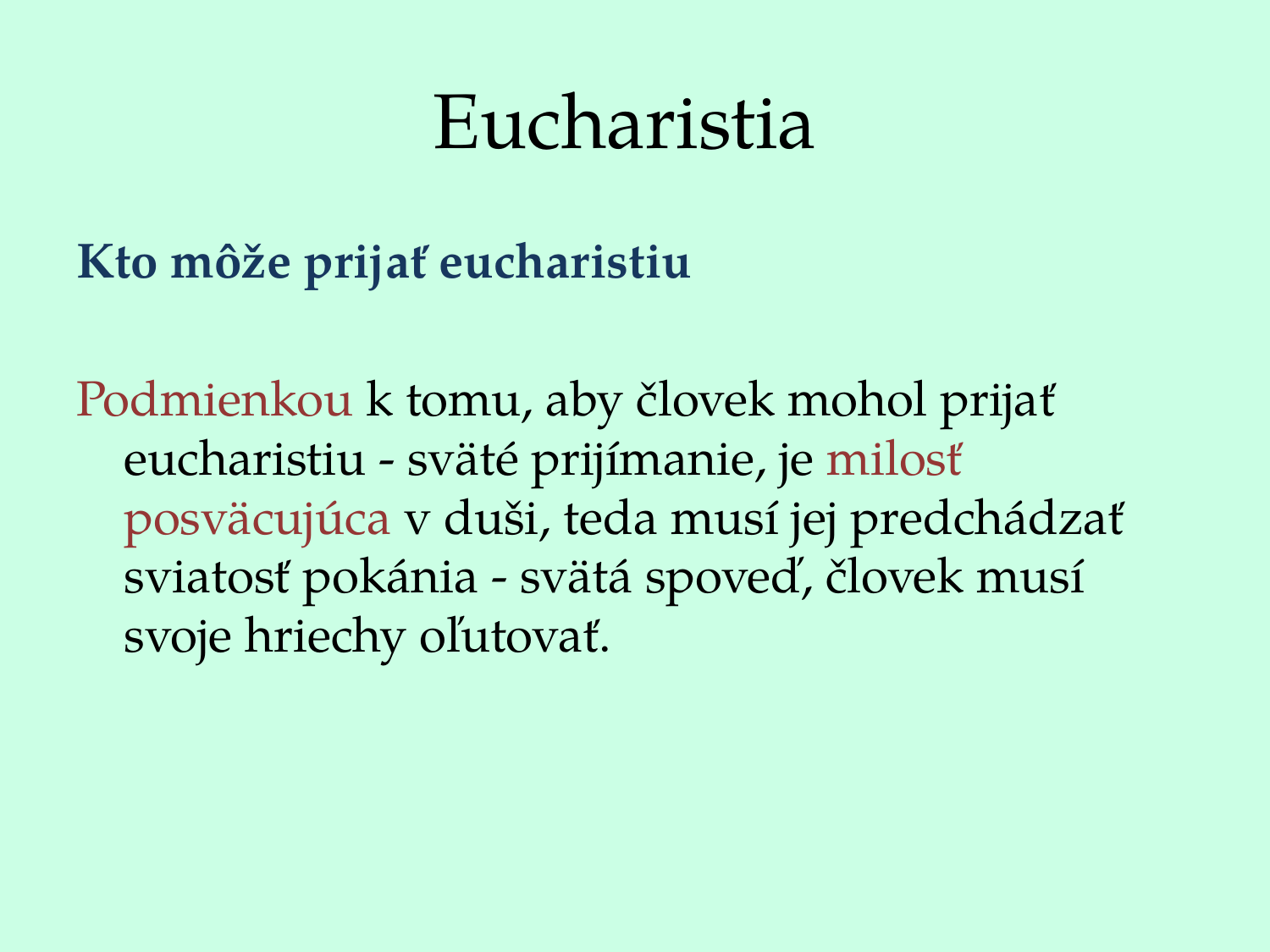

# Eucharistia
Kto môže prijať eucharistiu

Podmienkou k tomu, aby človek mohol prijať eucharistiu - sväté prijímanie, je milosť posväcujúca v duši, teda musí jej predchádzať sviatosť pokánia - svätá spoveď, človek musí svoje hriechy oľutovať.